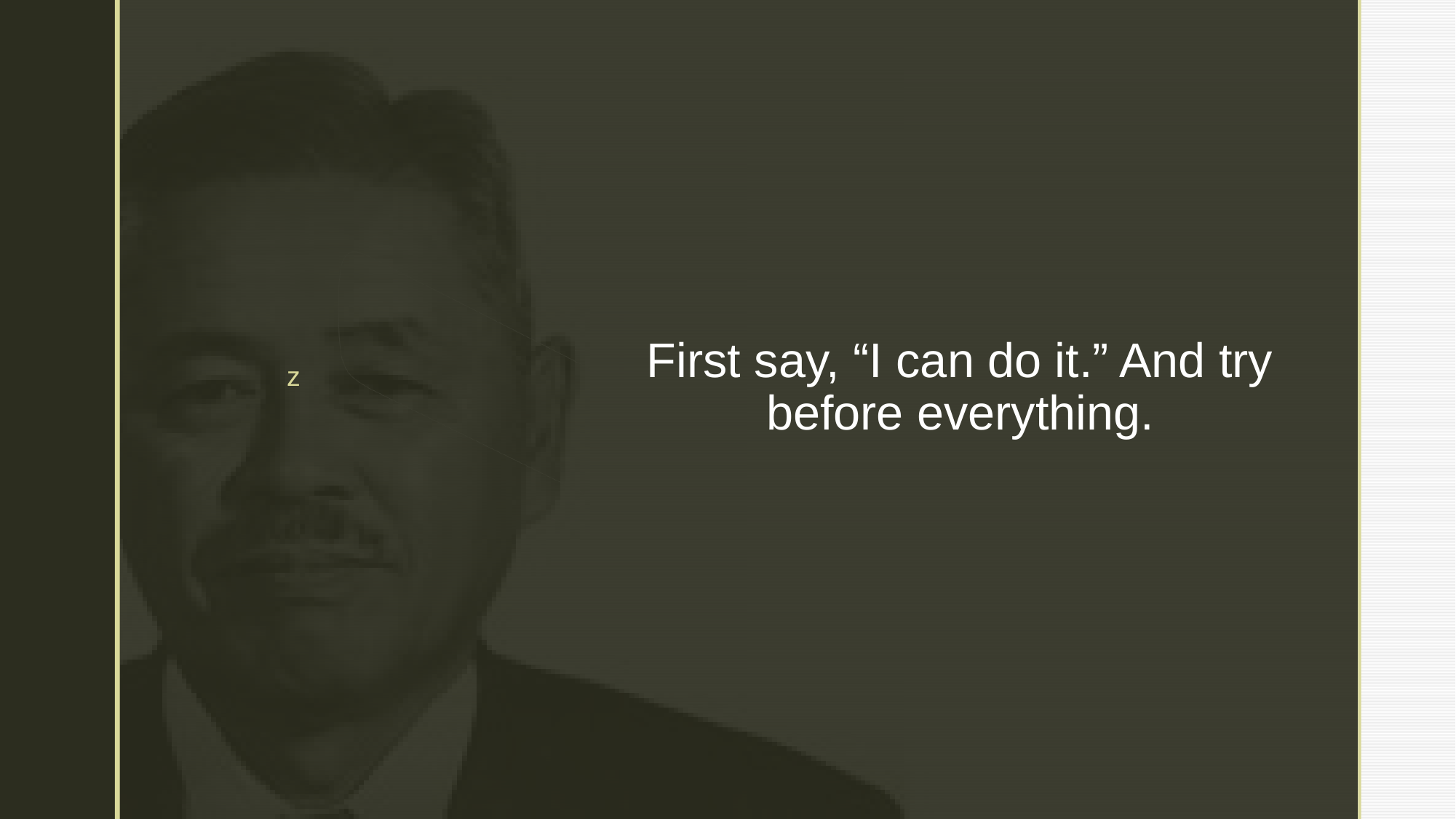

# First say, “I can do it.” And try before everything.